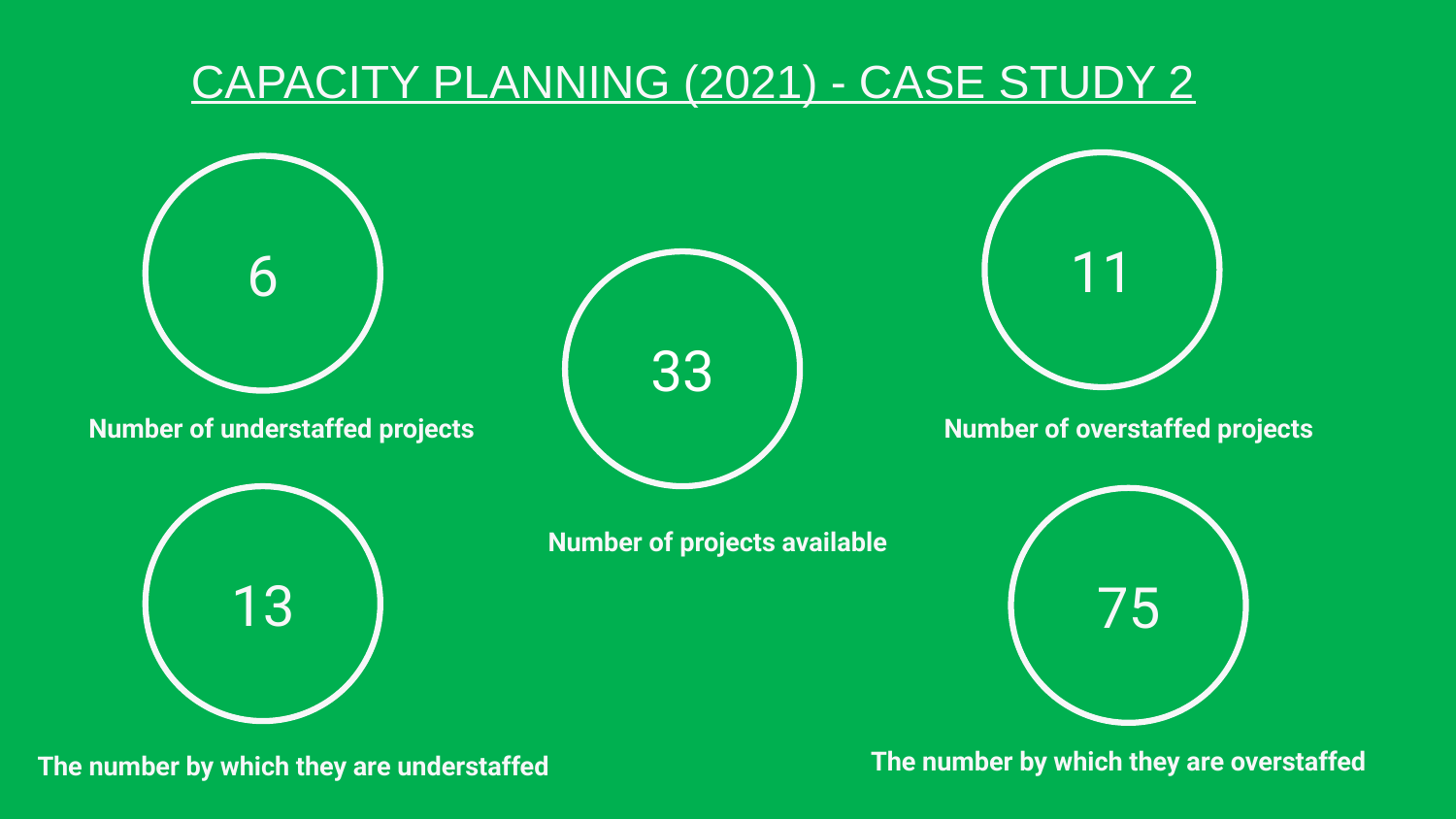

CAPACITY PLANNING (2021) - CASE STUDY 2
11
6
33
Number of understaffed projects
Number of overstaffed projects
13
75
Number of projects available
The number by which they are overstaffed
The number by which they are understaffed